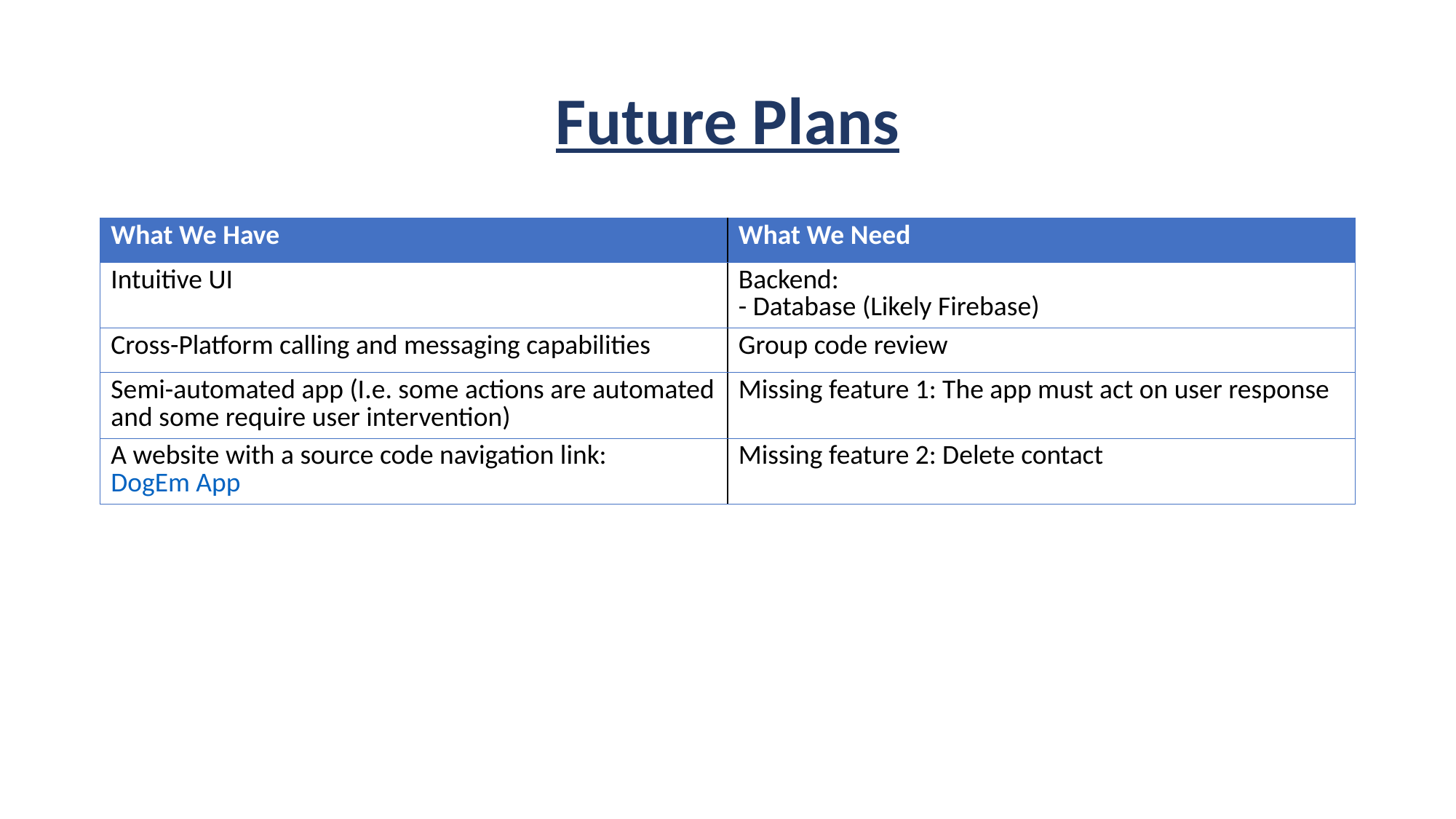

# Future Plans
| What We Have | What We Need |
| --- | --- |
| Intuitive UI | Backend:  - Database (Likely Firebase) |
| Cross-Platform calling and messaging capabilities | Group code review |
| Semi-automated app (I.e. some actions are automated and some require user intervention) | Missing feature 1: The app must act on user response |
| A website with a source code navigation link: DogEm App | Missing feature 2: Delete contact |